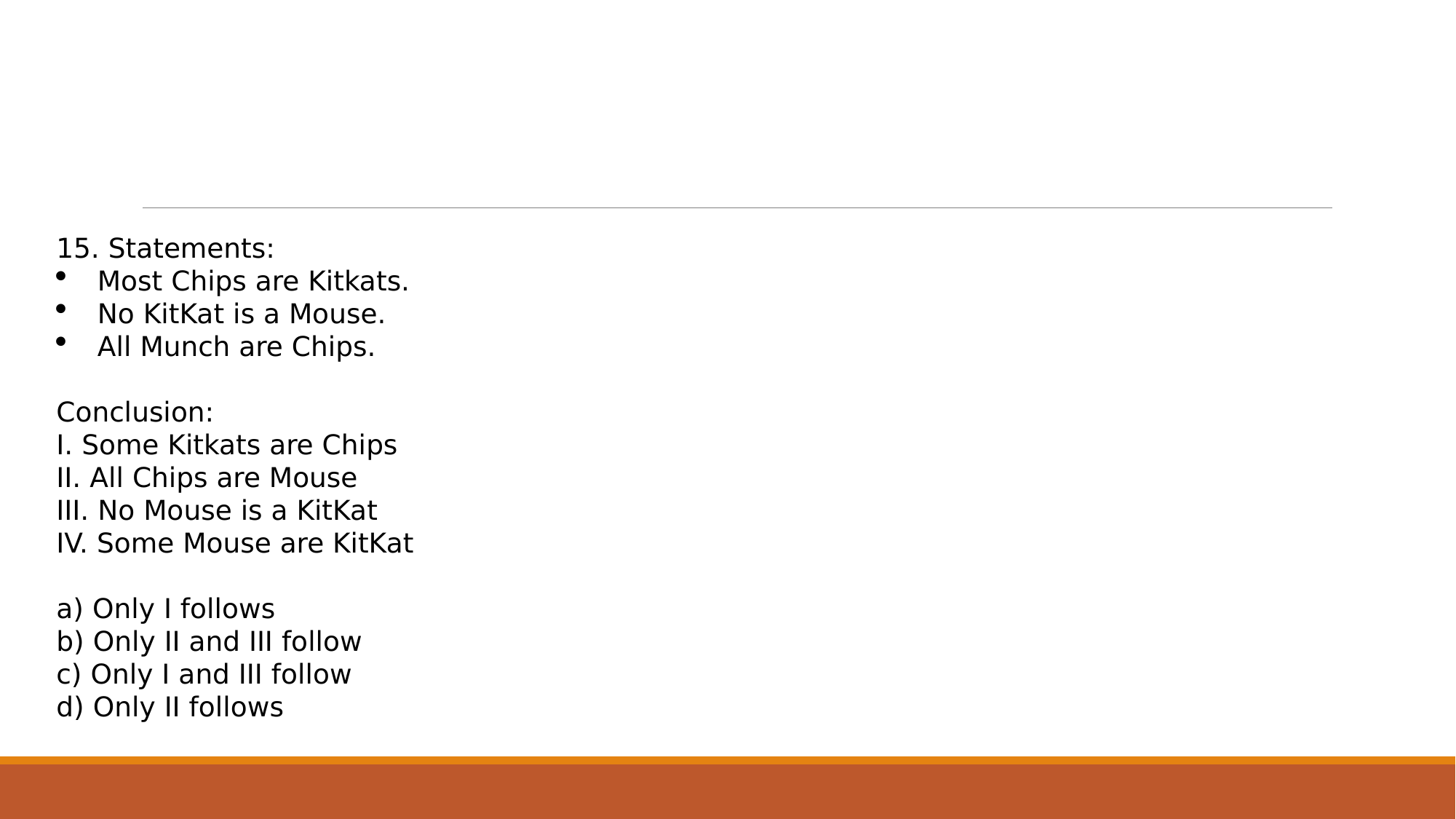

#
15. Statements:
Most Chips are Kitkats.
No KitKat is a Mouse.
All Munch are Chips.

Conclusion:
I. Some Kitkats are Chips
II. All Chips are Mouse
III. No Mouse is a KitKat
IV. Some Mouse are KitKat

a) Only I follows
b) Only II and III follow
c) Only I and III follow
d) Only II follows